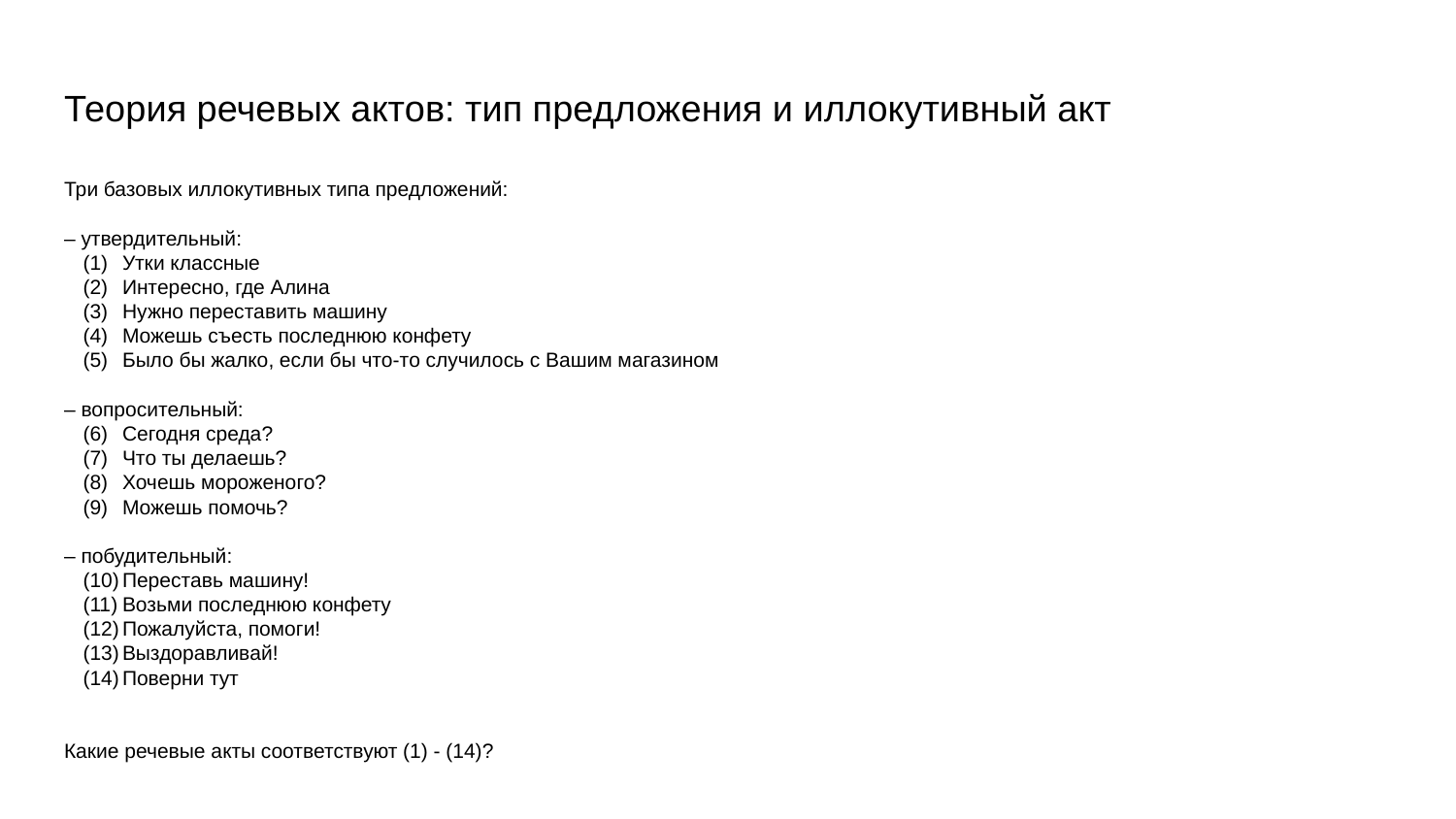

# Теория речевых актов: тип предложения и иллокутивный акт
Три базовых иллокутивных типа предложений:

– утвердительный:
Утки классные
Интересно, где Алина
Нужно переставить машину
Можешь съесть последнюю конфету
Было бы жалко, если бы что-то случилось с Вашим магазином

– вопросительный:
Сегодня среда?
Что ты делаешь?
Хочешь мороженого?
Можешь помочь?

– побудительный:
Переставь машину!
Возьми последнюю конфету
Пожалуйста, помоги!
Выздоравливай!
Поверни тут

Какие речевые акты соответствуют (1) - (14)?